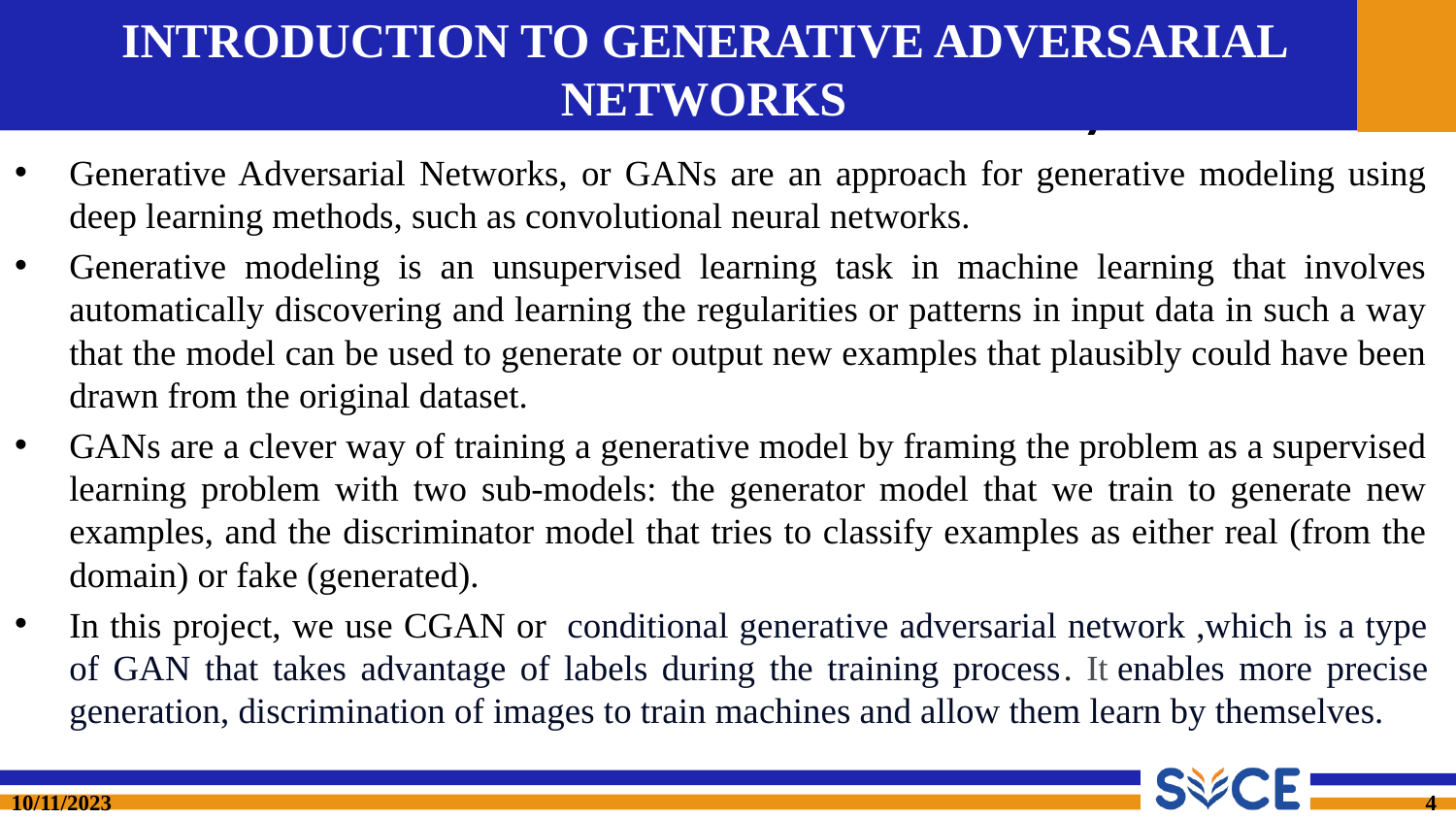

# INTRODUCTION TO GENERATIVE ADVERSARIAL NETWORKS
Generative Adversarial Networks, or GANs are an approach for generative modeling using deep learning methods, such as convolutional neural networks.
Generative modeling is an unsupervised learning task in machine learning that involves automatically discovering and learning the regularities or patterns in input data in such a way that the model can be used to generate or output new examples that plausibly could have been drawn from the original dataset.
GANs are a clever way of training a generative model by framing the problem as a supervised learning problem with two sub-models: the generator model that we train to generate new examples, and the discriminator model that tries to classify examples as either real (from the domain) or fake (generated).
In this project, we use CGAN or  conditional generative adversarial network ,which is a type of GAN that takes advantage of labels during the training process. It enables more precise generation, discrimination of images to train machines and allow them learn by themselves.
10/11/2023
4